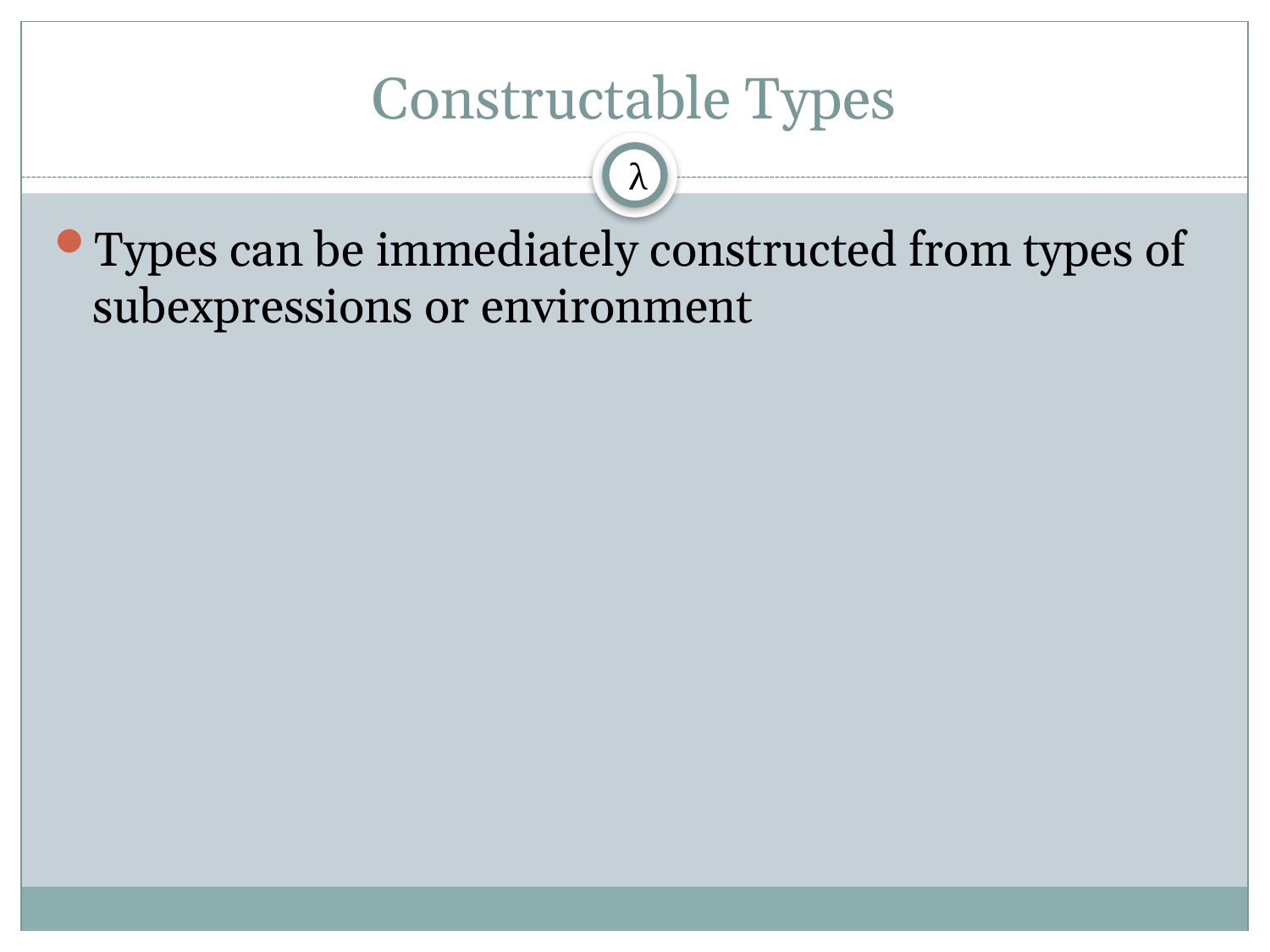

# Constructable Types
λ
Types can be immediately constructed from types of subexpressions or environment